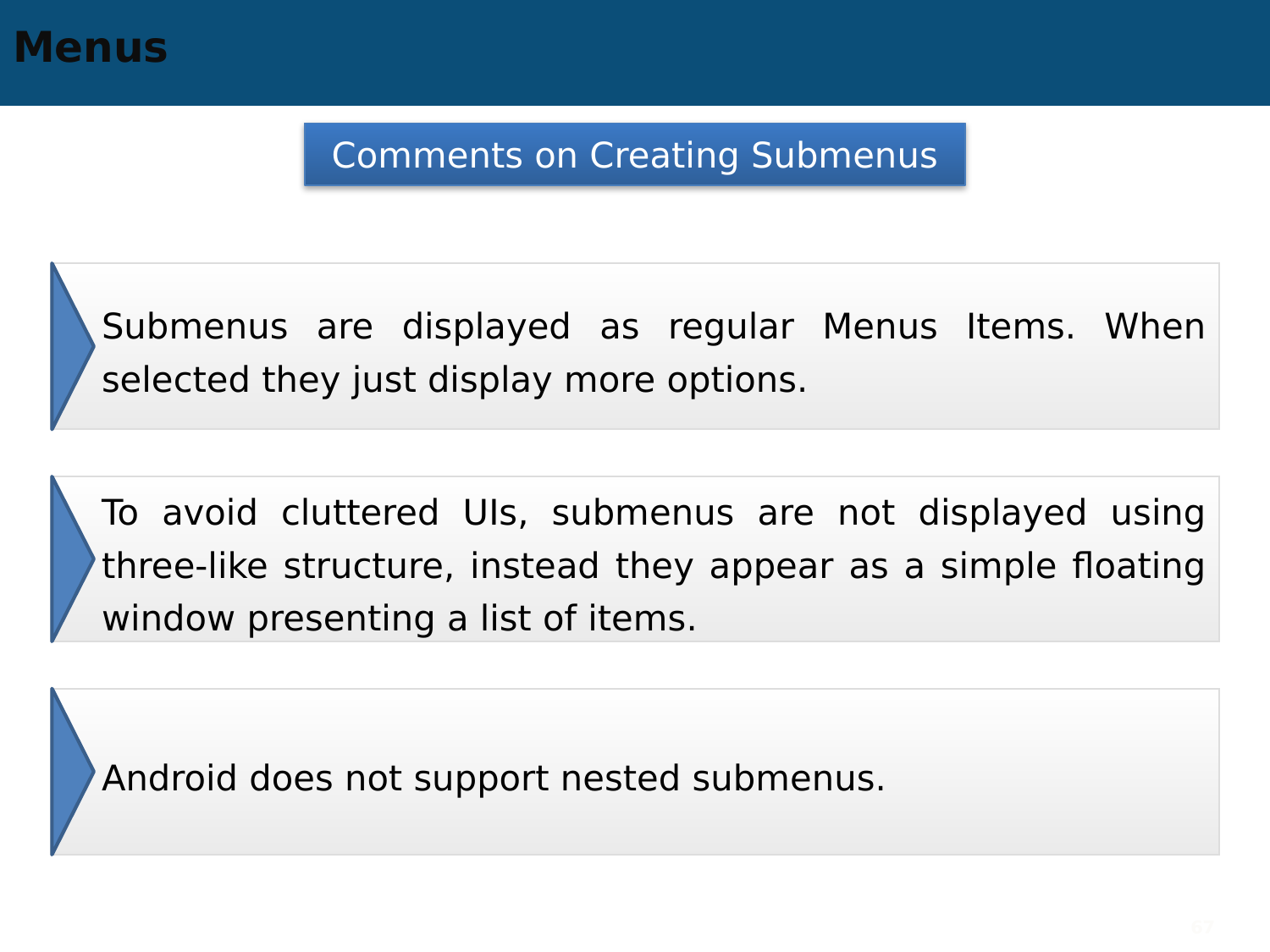

# Menus
Comments on Creating Submenus
Submenus are displayed as regular Menus Items. When selected they just display more options.

To avoid cluttered UIs, submenus are not displayed using three-like structure, instead they appear as a simple floating window presenting a list of items.

Android does not support nested submenus.